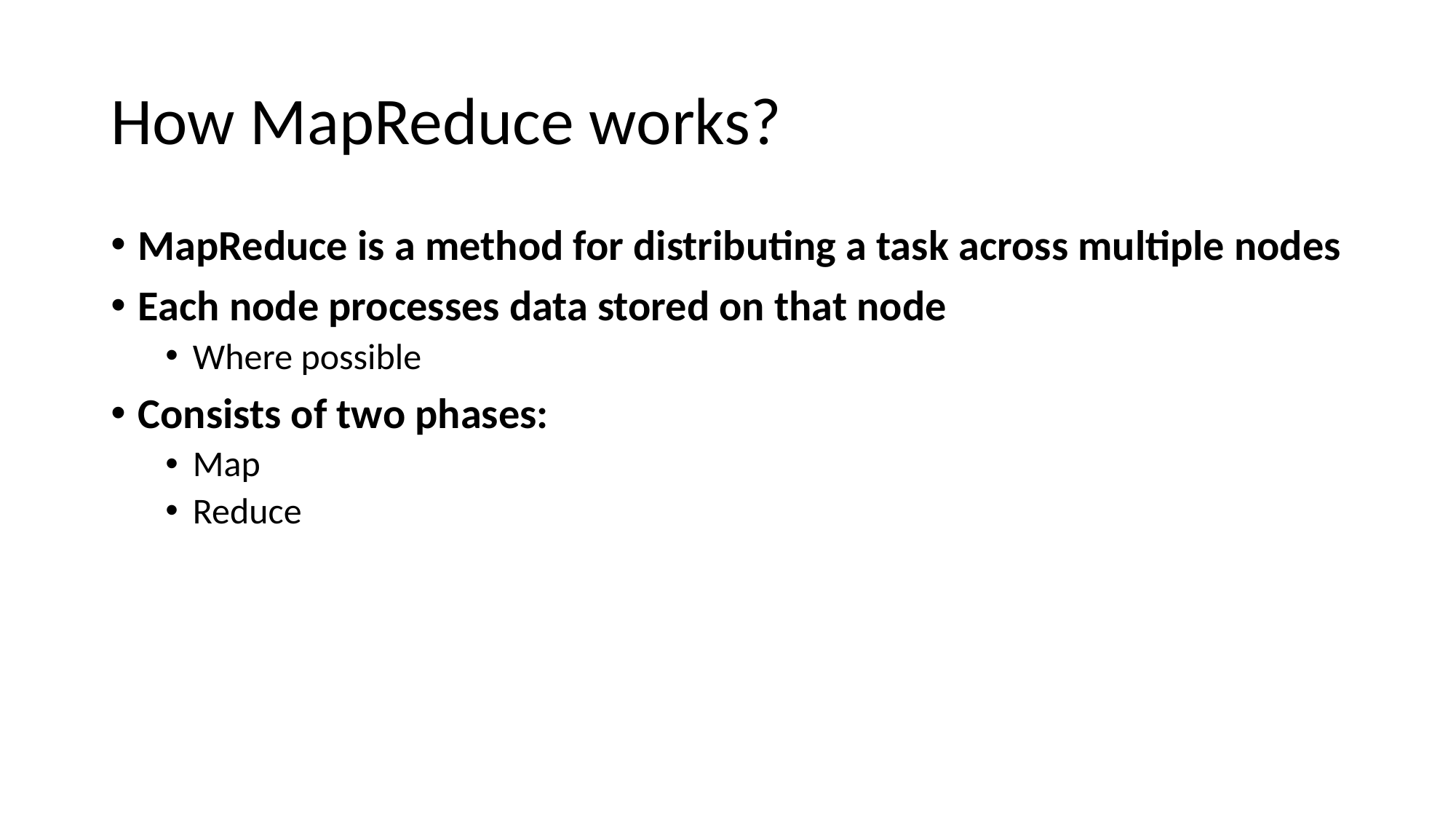

# How MapReduce works?
MapReduce is a method for distributing a task across multiple nodes
Each node processes data stored on that node
Where possible
Consists of two phases:
Map
Reduce